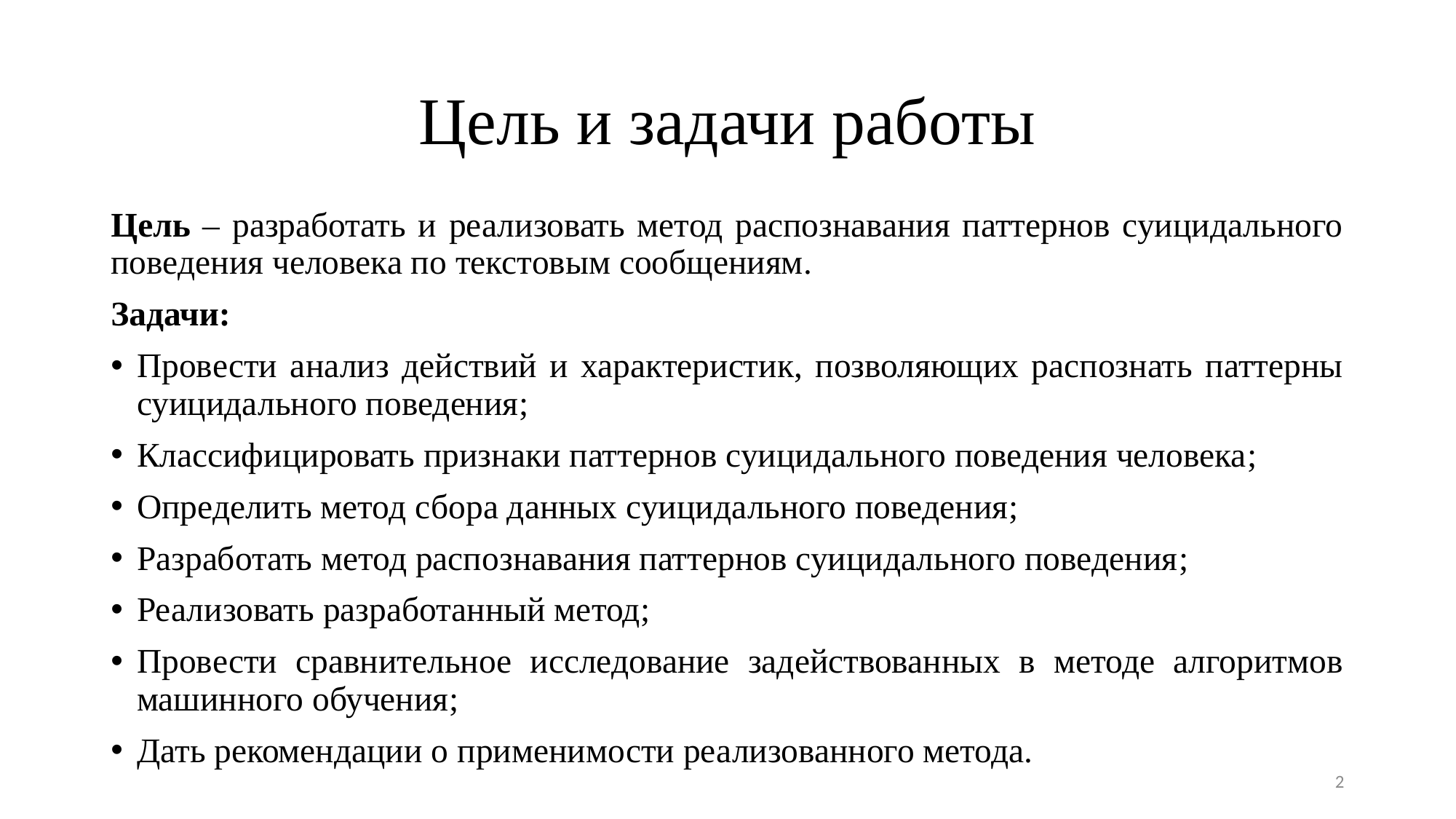

# Цель и задачи работы
Цель – разработать и реализовать метод распознавания паттернов суицидального поведения человека по текстовым сообщениям.
Задачи:
Провести анализ действий и характеристик, позволяющих распознать паттерны суицидального поведения;
Классифицировать признаки паттернов суицидального поведения человека;
Определить метод сбора данных суицидального поведения;
Разработать метод распознавания паттернов суицидального поведения;
Реализовать разработанный метод;
Провести сравнительное исследование задействованных в методе алгоритмов машинного обучения;
Дать рекомендации о применимости реализованного метода.
2